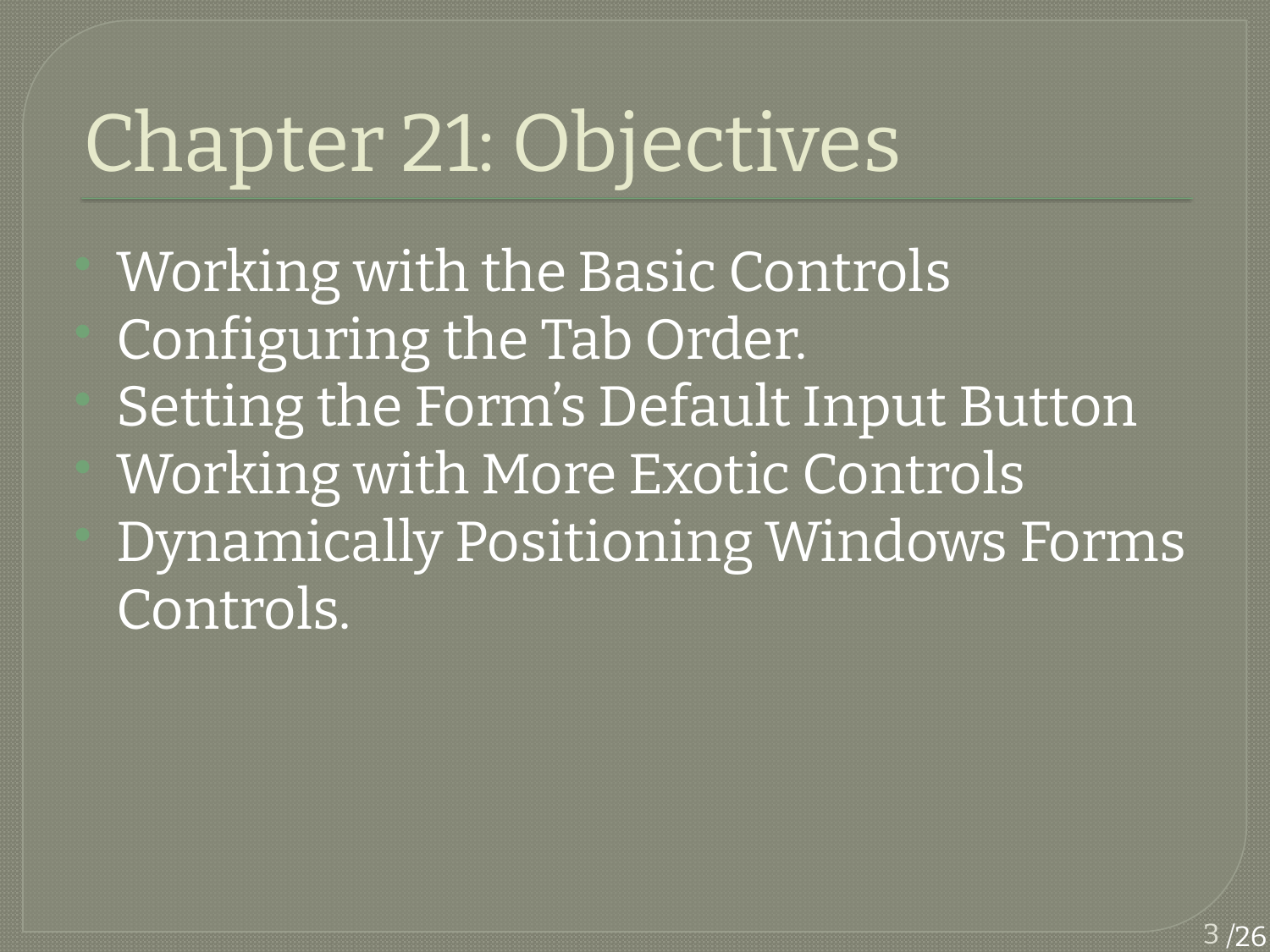

# Chapter 21: Objectives
Working with the Basic Controls
Configuring the Tab Order.
Setting the Form’s Default Input Button
Working with More Exotic Controls
Dynamically Positioning Windows Forms Controls.

3